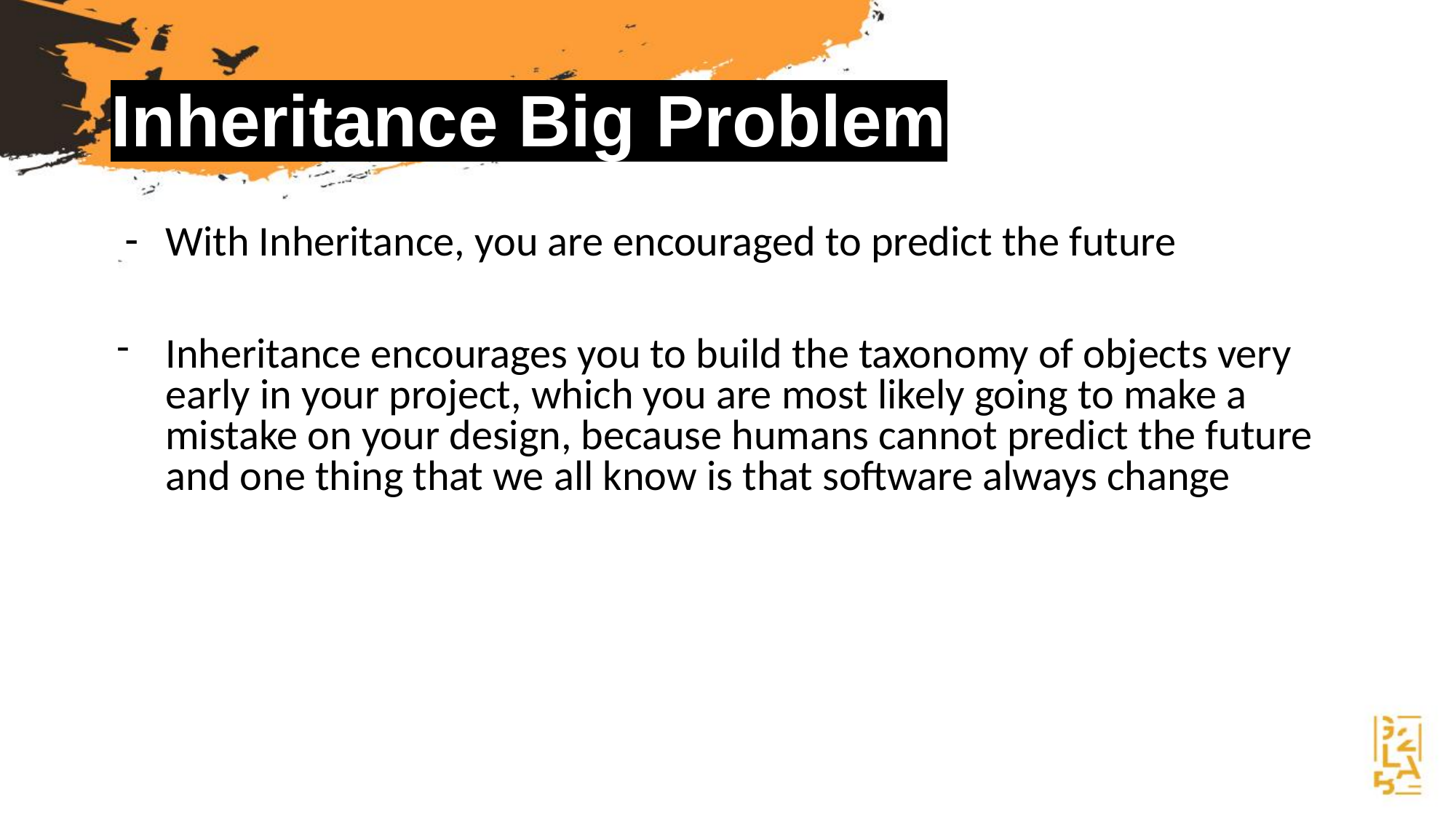

# Inheritance Big Problem
With Inheritance, you are encouraged to predict the future

Inheritance encourages you to build the taxonomy of objects very early in your project, which you are most likely going to make a mistake on your design, because humans cannot predict the future and one thing that we all know is that software always change